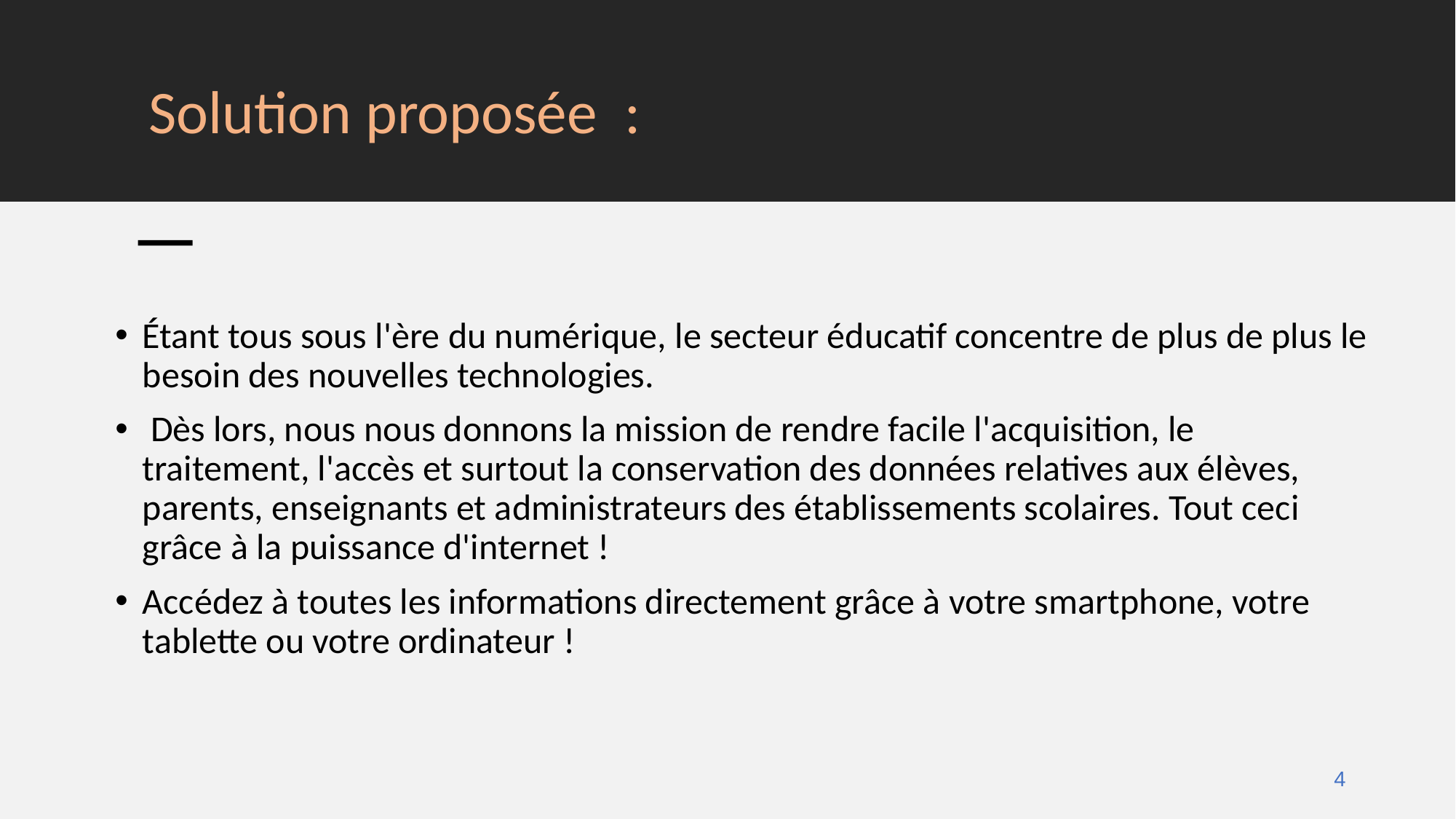

# Solution proposée  :

Étant tous sous l'ère du numérique, le secteur éducatif concentre de plus de plus le besoin des nouvelles technologies.
 Dès lors, nous nous donnons la mission de rendre facile l'acquisition, le traitement, l'accès et surtout la conservation des données relatives aux élèves, parents, enseignants et administrateurs des établissements scolaires. Tout ceci grâce à la puissance d'internet !
Accédez à toutes les informations directement grâce à votre smartphone, votre tablette ou votre ordinateur !
4
Gestion d'un institut scolaire privé *NST Groupe*